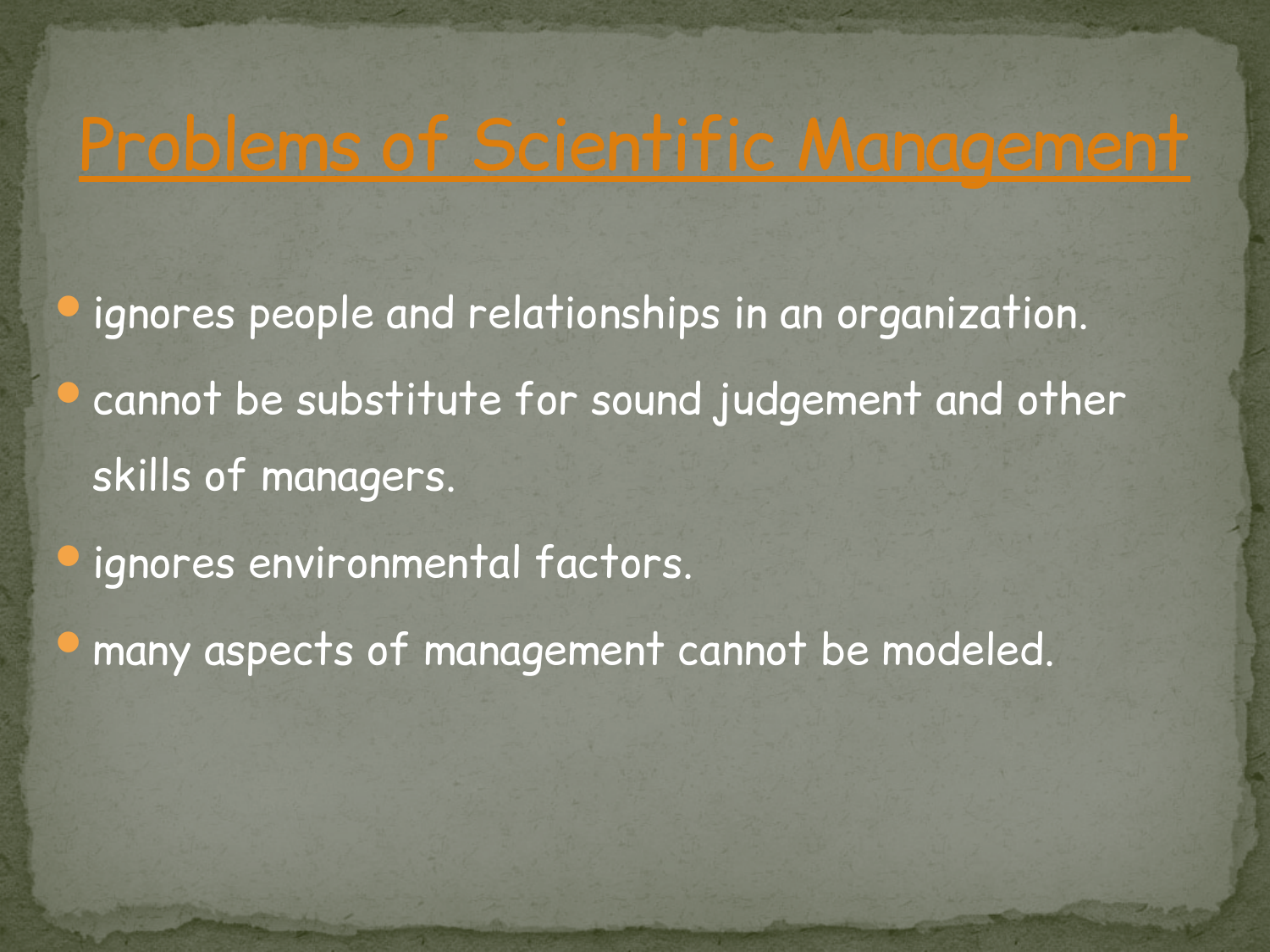

# Problems of Scientific Management
ignores people and relationships in an organization.
cannot be substitute for sound judgement and other skills of managers.
ignores environmental factors.
many aspects of management cannot be modeled.